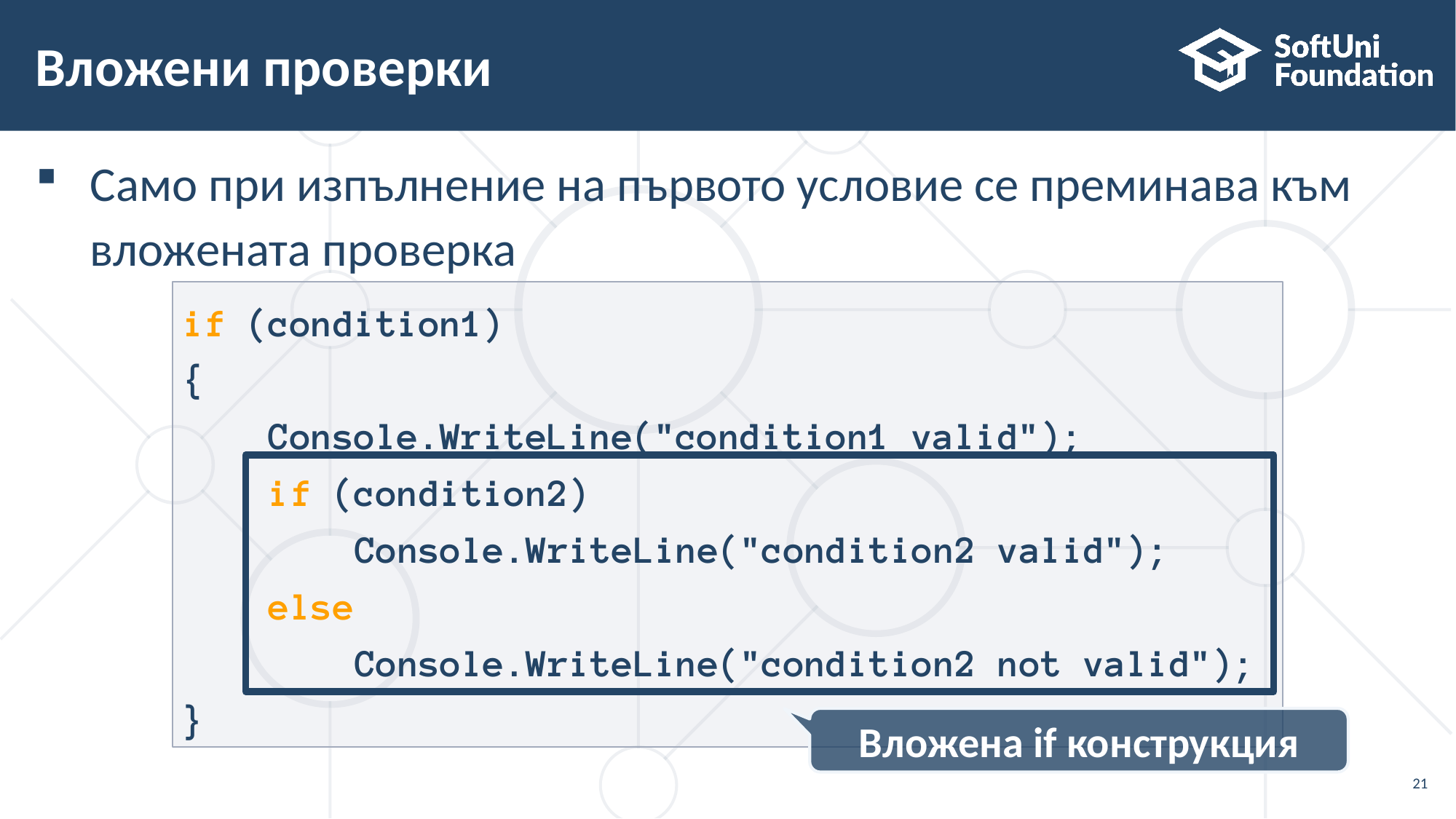

# Вложени проверки
Само при изпълнение на първото условие се преминава към
вложената проверка

if (condition1)
{
    Console.WriteLine("condition1 valid");
    if (condition2)
        Console.WriteLine("condition2 valid");
    else
        Console.WriteLine("condition2 not valid");
}

Вложена if конструкция
21